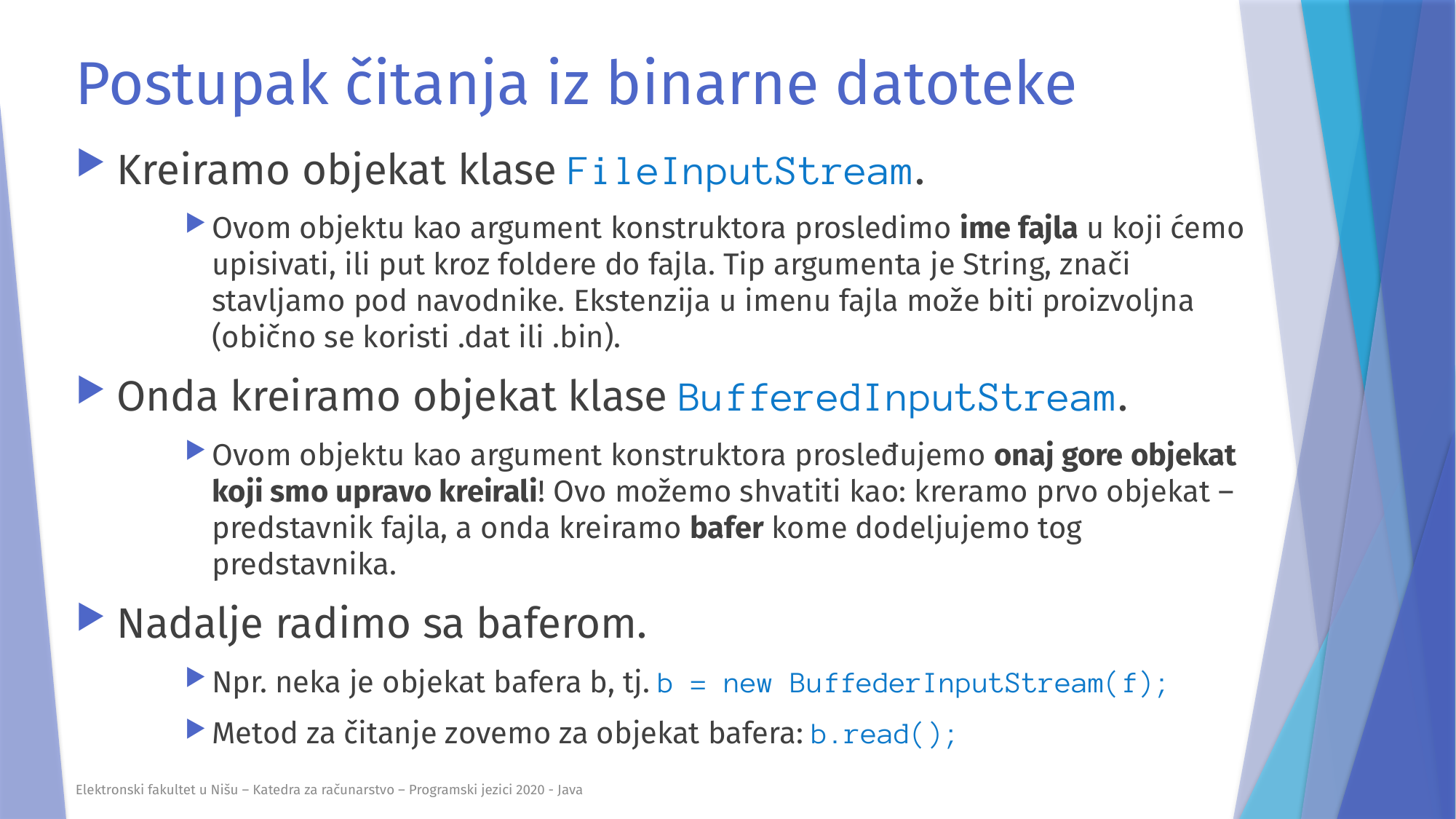

Postupak čitanja iz binarne datoteke
Kreiramo objekat klase FileInputStream.
Ovom objektu kao argument konstruktora prosledimo ime fajla u koji ćemo upisivati, ili put kroz foldere do fajla. Tip argumenta je String, znači stavljamo pod navodnike. Ekstenzija u imenu fajla može biti proizvoljna (obično se koristi .dat ili .bin).
Onda kreiramo objekat klase BufferedInputStream.
Ovom objektu kao argument konstruktora prosleđujemo onaj gore objekat koji smo upravo kreirali! Ovo možemo shvatiti kao: kreramo prvo objekat – predstavnik fajla, a onda kreiramo bafer kome dodeljujemo tog predstavnika.
Nadalje radimo sa baferom.
Npr. neka je objekat bafera b, tj. b = new BuffederInputStream(f);
Metod za čitanje zovemo za objekat bafera: b.read();
Elektronski fakultet u Nišu – Katedra za računarstvo – Programski jezici 2020 - Java